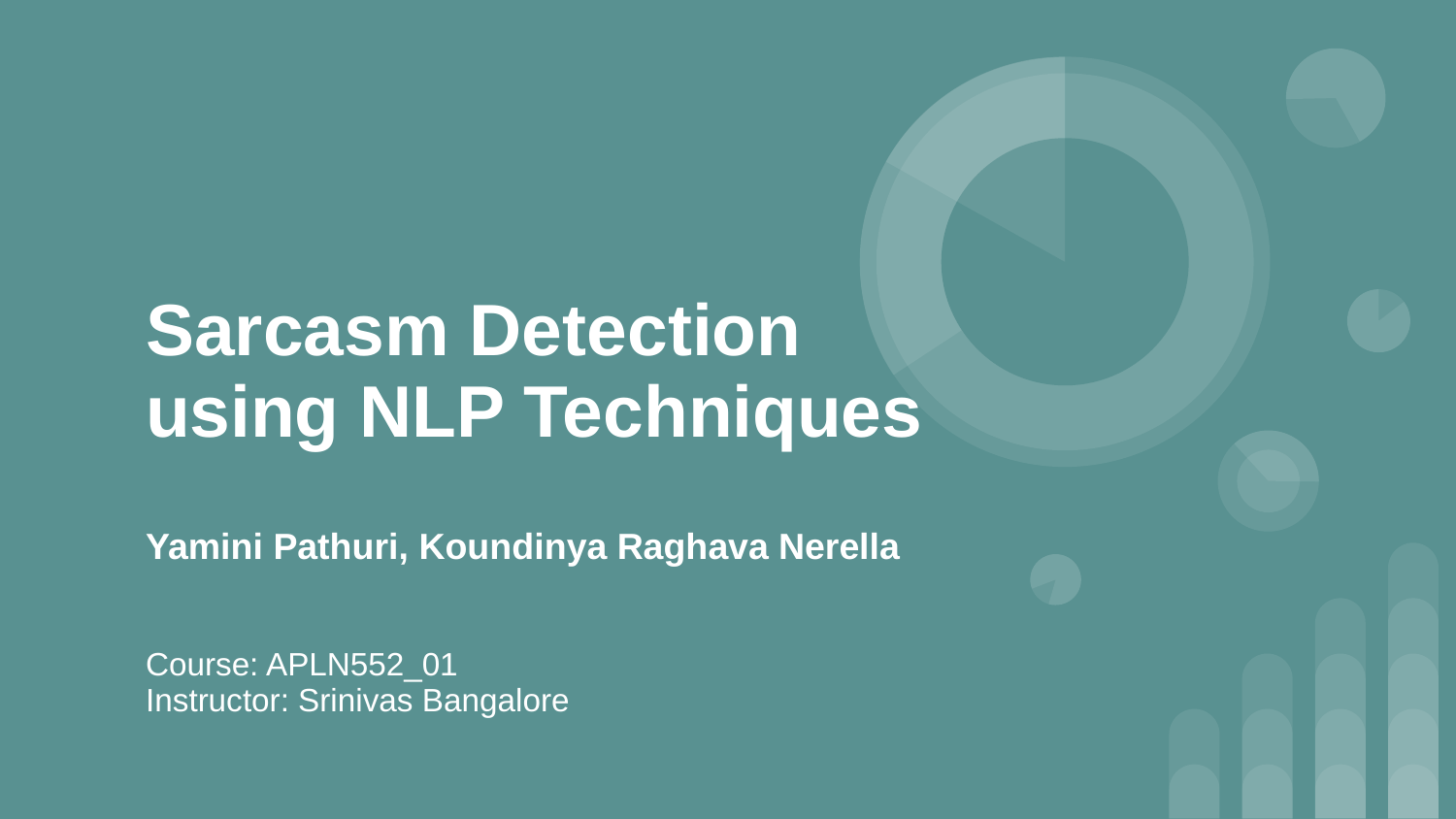

# Sarcasm Detection using NLP Techniques
Yamini Pathuri, Koundinya Raghava Nerella

Course: APLN552_01
Instructor: Srinivas Bangalore